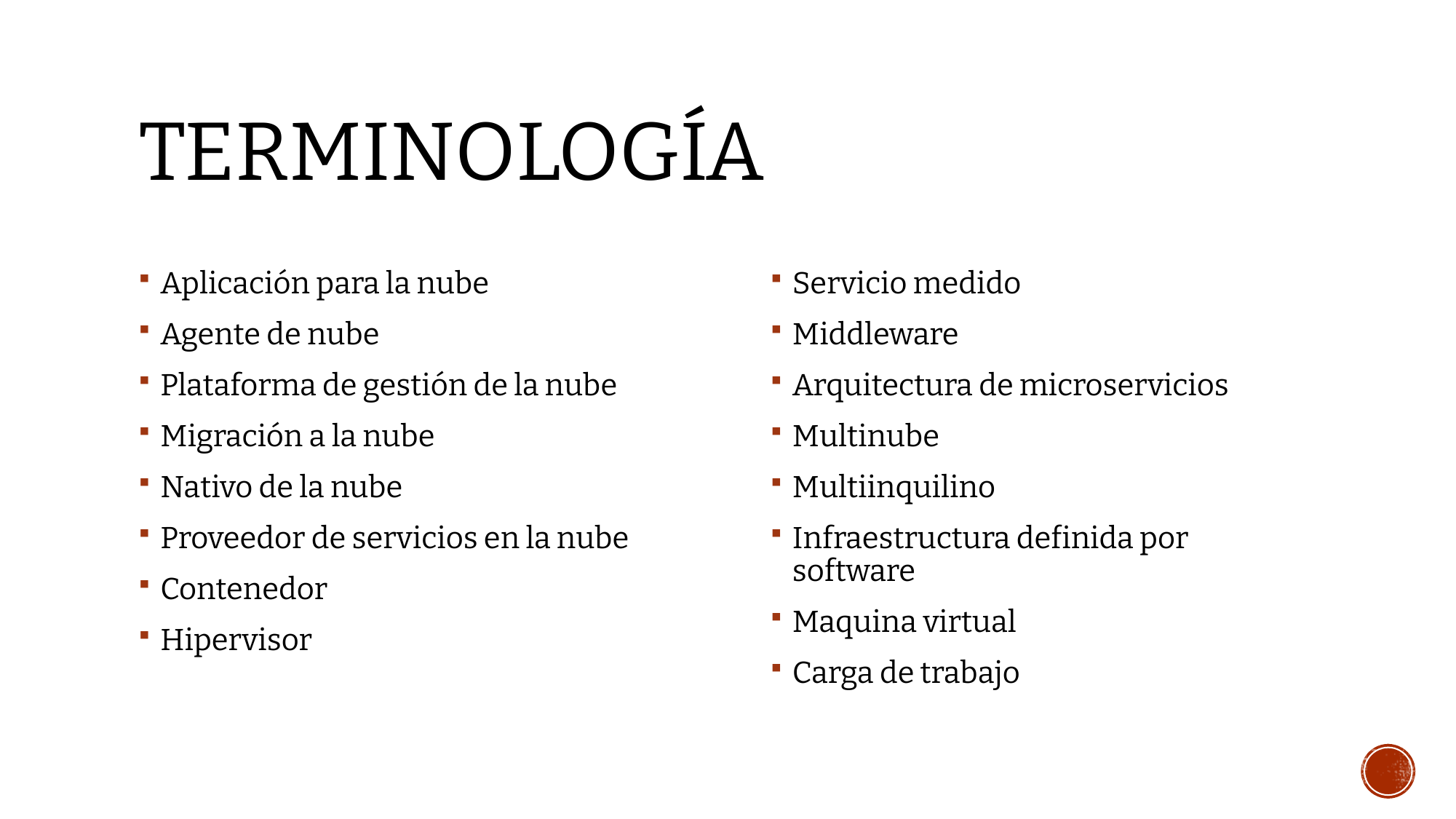

# terminología
Aplicación para la nube
Agente de nube
Plataforma de gestión de la nube
Migración a la nube
Nativo de la nube
Proveedor de servicios en la nube
Contenedor
Hipervisor
Servicio medido
Middleware
Arquitectura de microservicios
Multinube
Multiinquilino
Infraestructura definida por software
Maquina virtual
Carga de trabajo